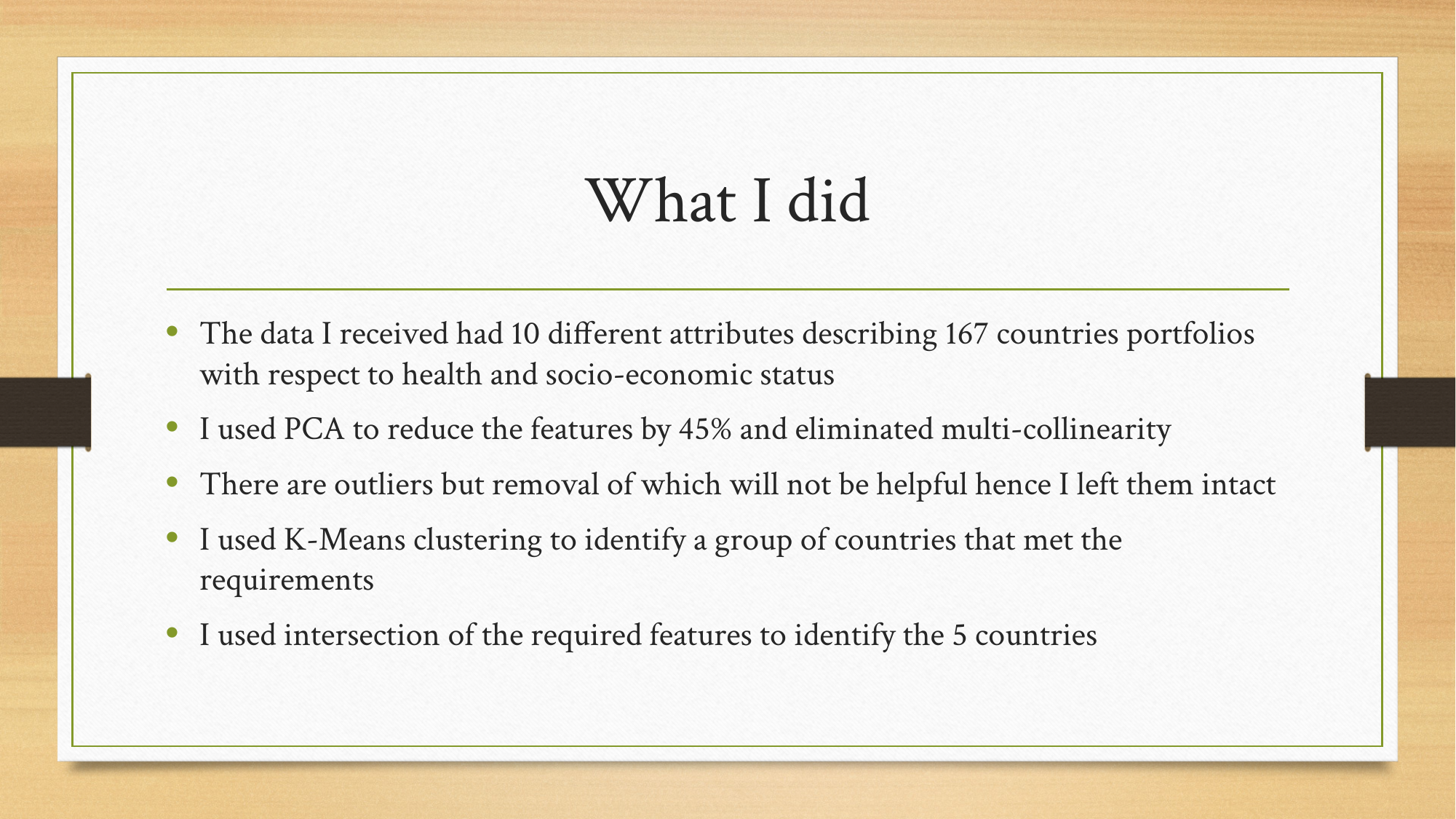

# What I did
The data I received had 10 different attributes describing 167 countries portfolios with respect to health and socio-economic status
I used PCA to reduce the features by 45% and eliminated multi-collinearity
There are outliers but removal of which will not be helpful hence I left them intact
I used K-Means clustering to identify a group of countries that met the requirements
I used intersection of the required features to identify the 5 countries